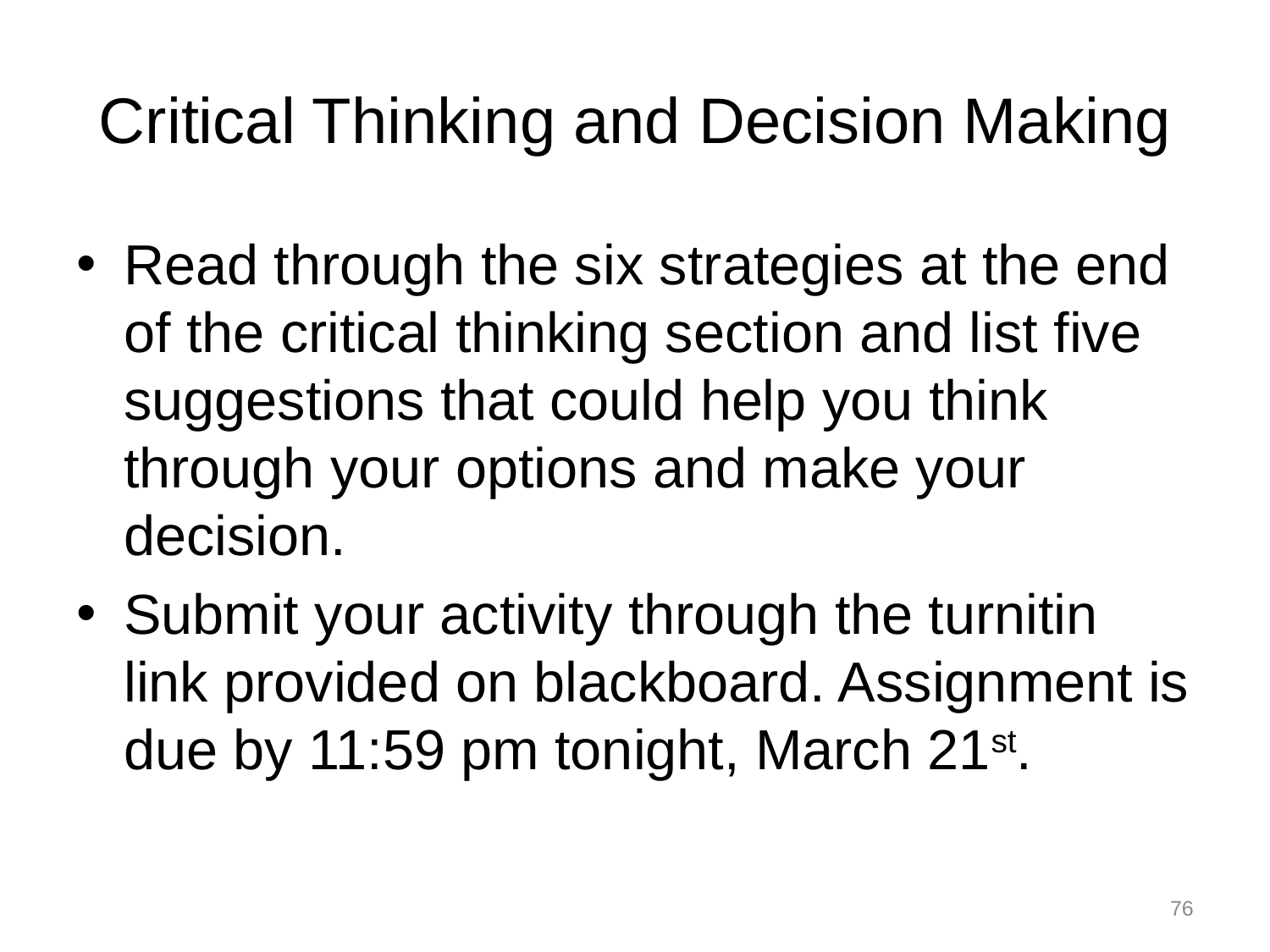

# Critical Thinking and Decision Making
Read through the six strategies at the end of the critical thinking section and list five suggestions that could help you think through your options and make your decision.
Submit your activity through the turnitin link provided on blackboard. Assignment is due by 11:59 pm tonight, March 21st.
76